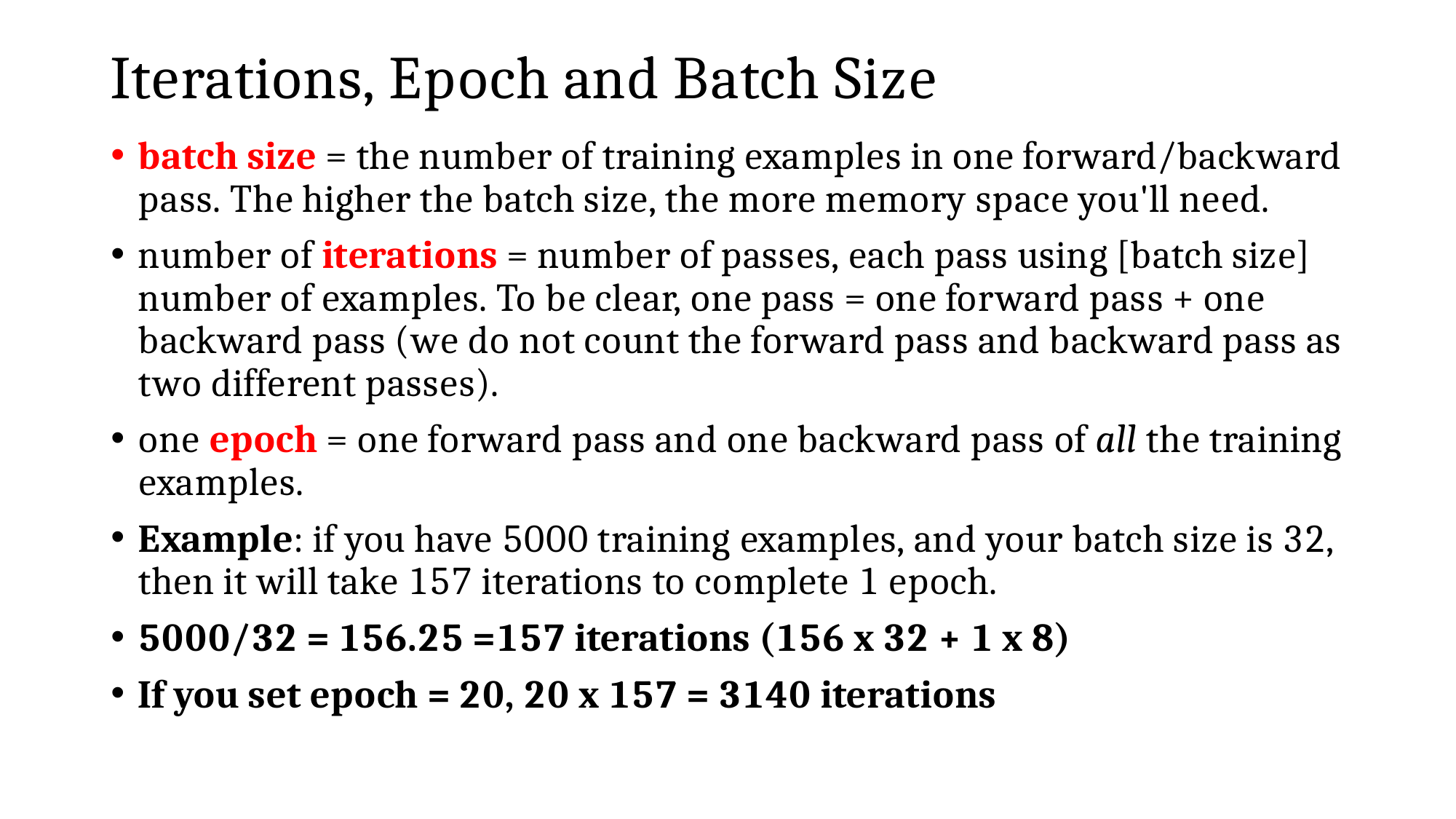

# Iterations, Epoch and Batch Size
batch size = the number of training examples in one forward/backward pass. The higher the batch size, the more memory space you'll need.
number of iterations = number of passes, each pass using [batch size] number of examples. To be clear, one pass = one forward pass + one backward pass (we do not count the forward pass and backward pass as two different passes).
one epoch = one forward pass and one backward pass of all the training examples.
Example: if you have 5000 training examples, and your batch size is 32, then it will take 157 iterations to complete 1 epoch.
5000/32 = 156.25 =157 iterations (156 x 32 + 1 x 8)
If you set epoch = 20, 20 x 157 = 3140 iterations